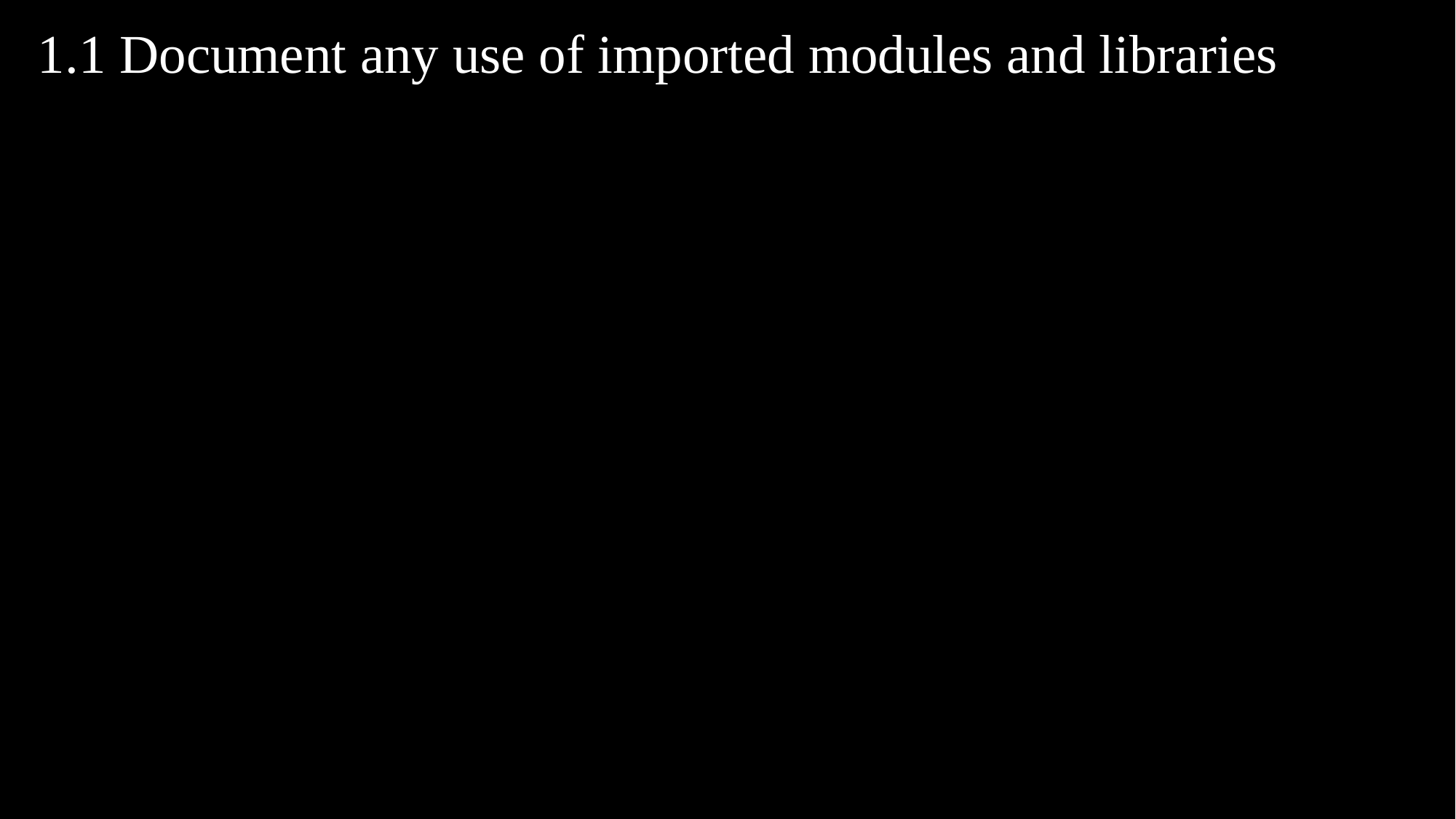

1.1 Document any use of imported modules and libraries